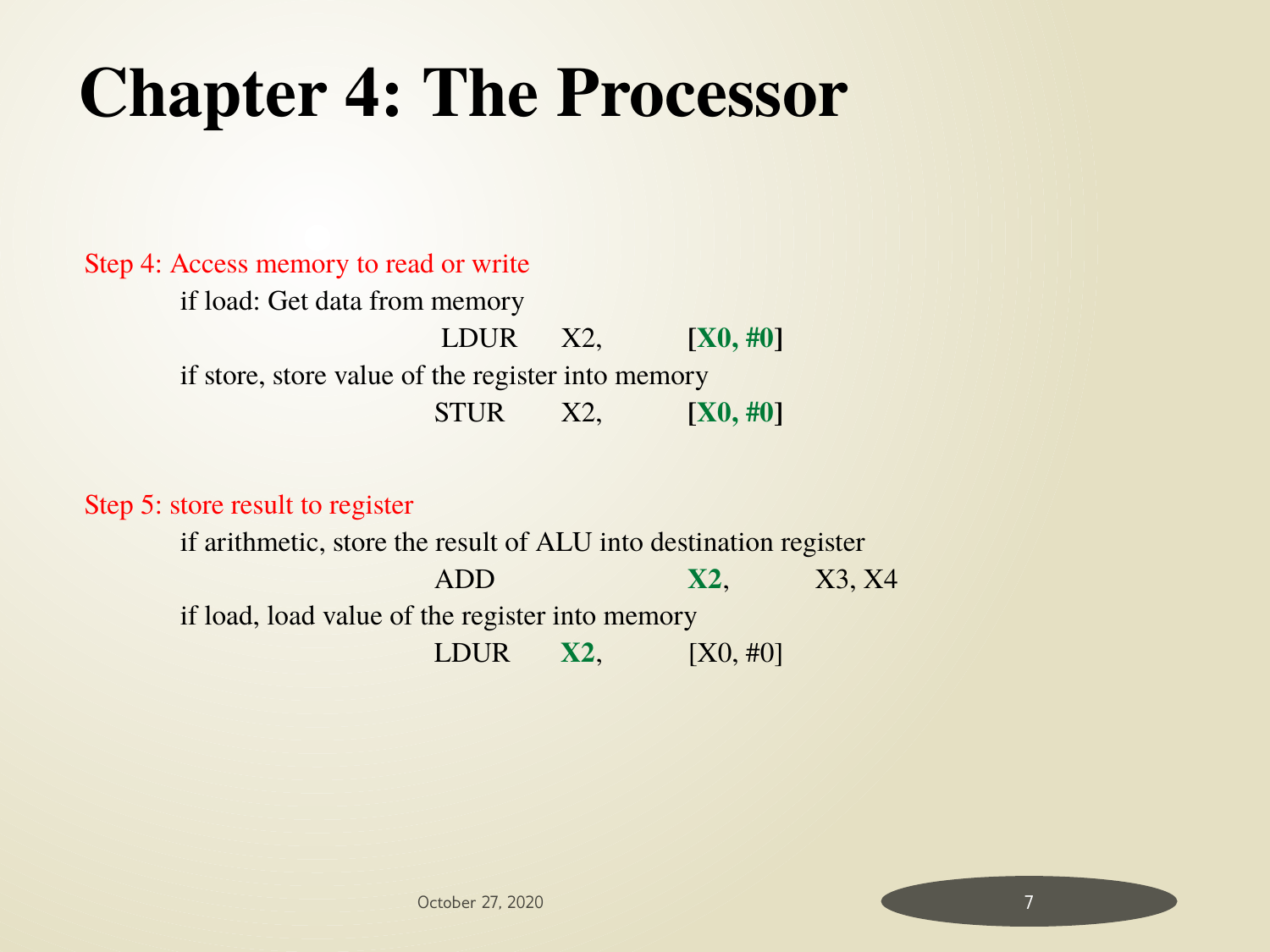

Chapter 4: The Processor
Step 4: Access memory to read or write
	if load: Get data from memory
			 LDUR	X2, 	[X0, #0]
	if store, store value of the register into memory
			STUR	X2, 	[X0, #0]
Step 5: store result to register
	if arithmetic, store the result of ALU into destination register
			ADD		X2,	X3, X4
	if load, load value of the register into memory
			LDUR	X2,	[X0, #0]
October 27, 2020
7